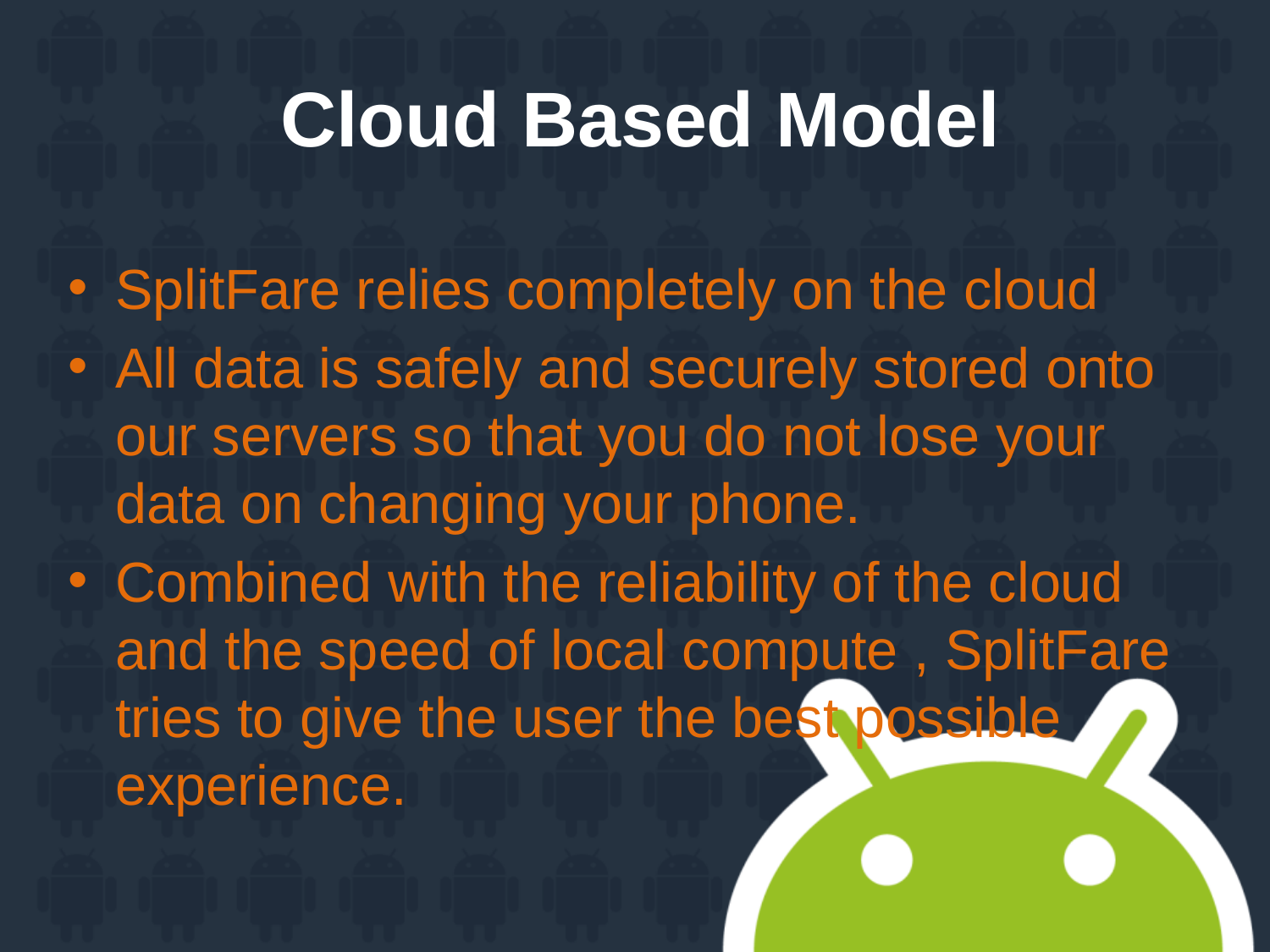

# Cloud Based Model
SplitFare relies completely on the cloud
All data is safely and securely stored onto our servers so that you do not lose your data on changing your phone.
Combined with the reliability of the cloud and the speed of local compute , SplitFare tries to give the user the best possible experience.